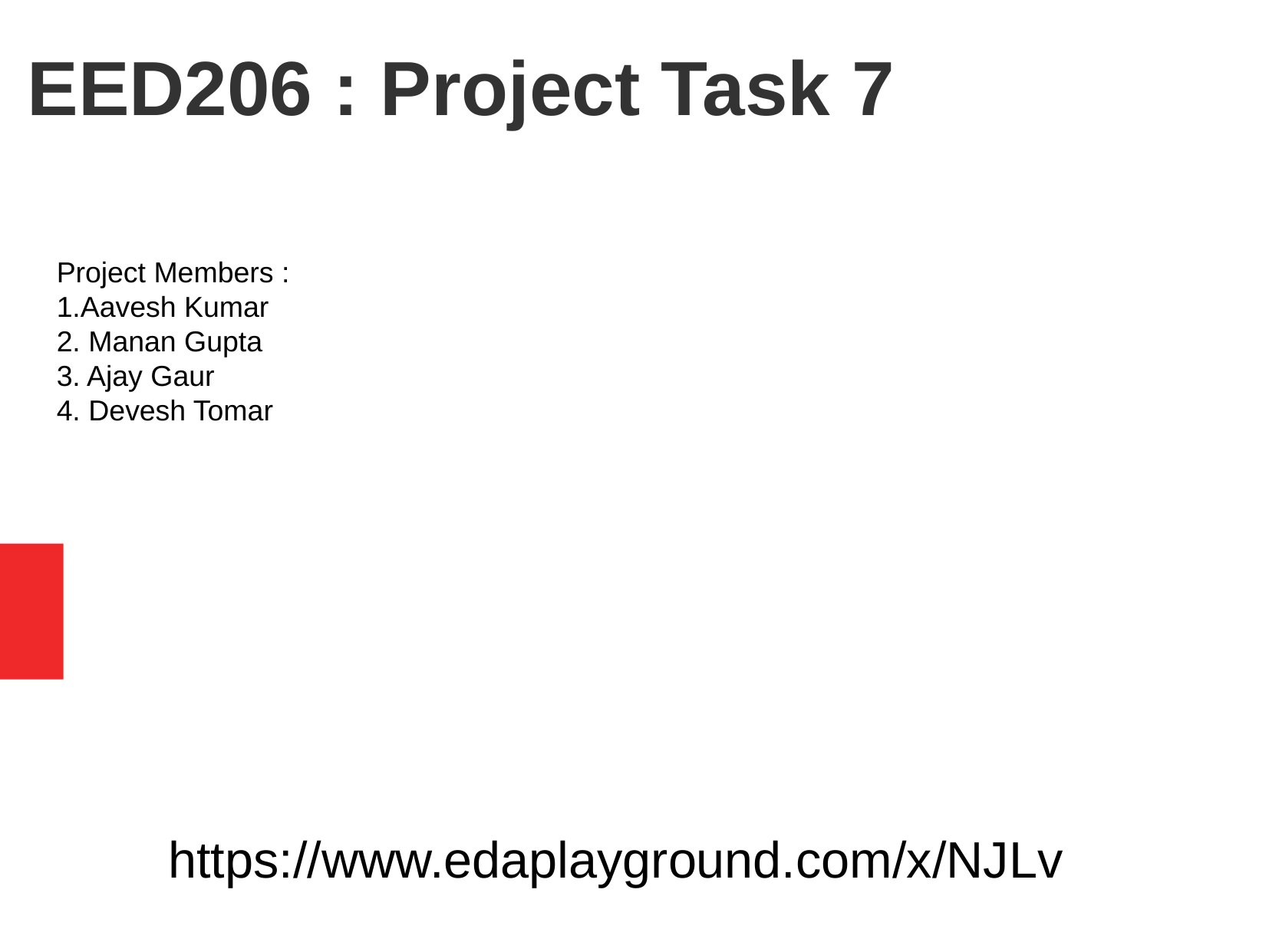

EED206 : Project Task 7
Project Members :
1.Aavesh Kumar
2. Manan Gupta
3. Ajay Gaur
4. Devesh Tomar
https://www.edaplayground.com/x/NJLv